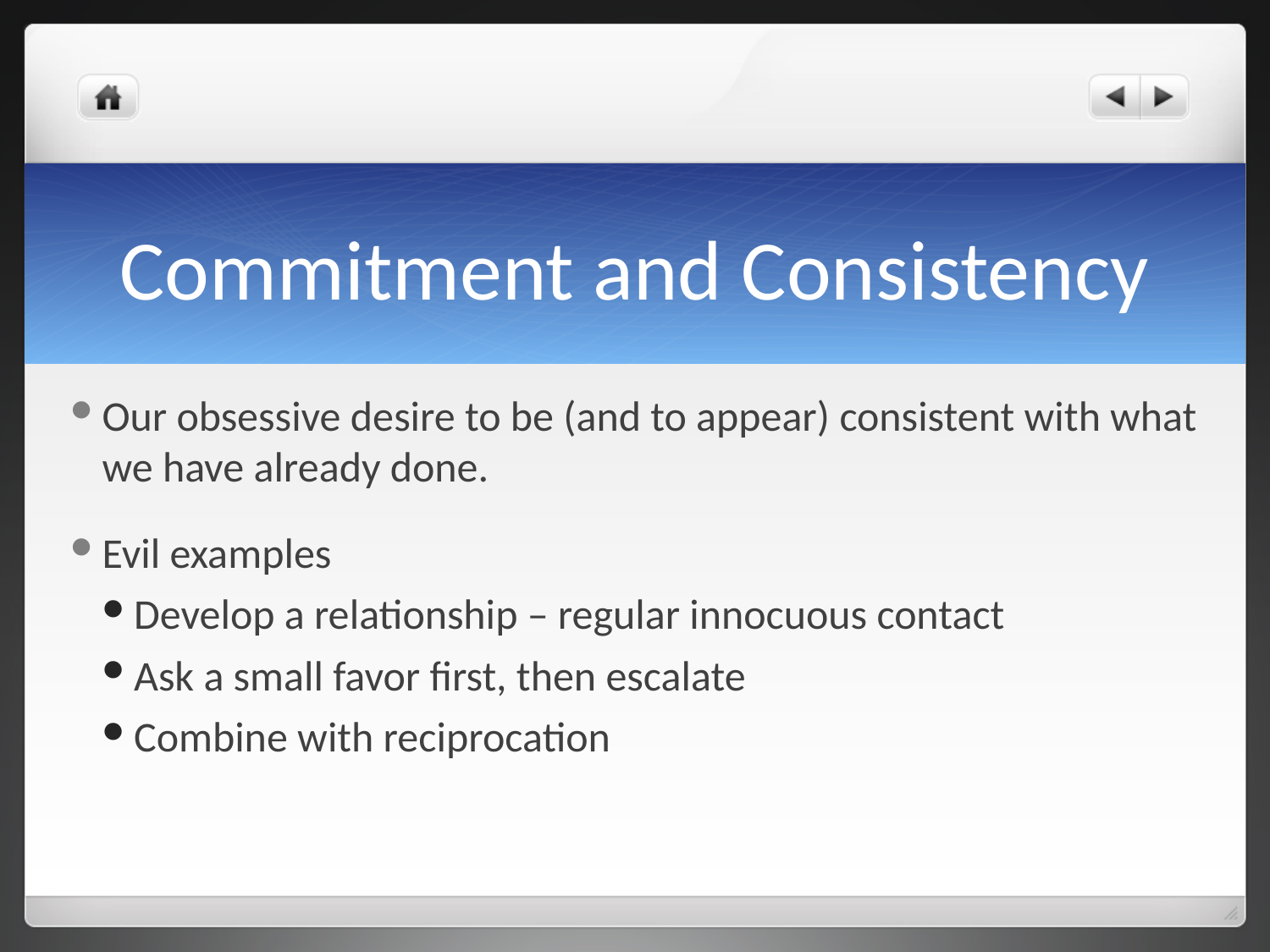

# Commitment and Consistency
Our obsessive desire to be (and to appear) consistent with what we have already done.
Evil examples
Develop a relationship – regular innocuous contact
Ask a small favor first, then escalate
Combine with reciprocation